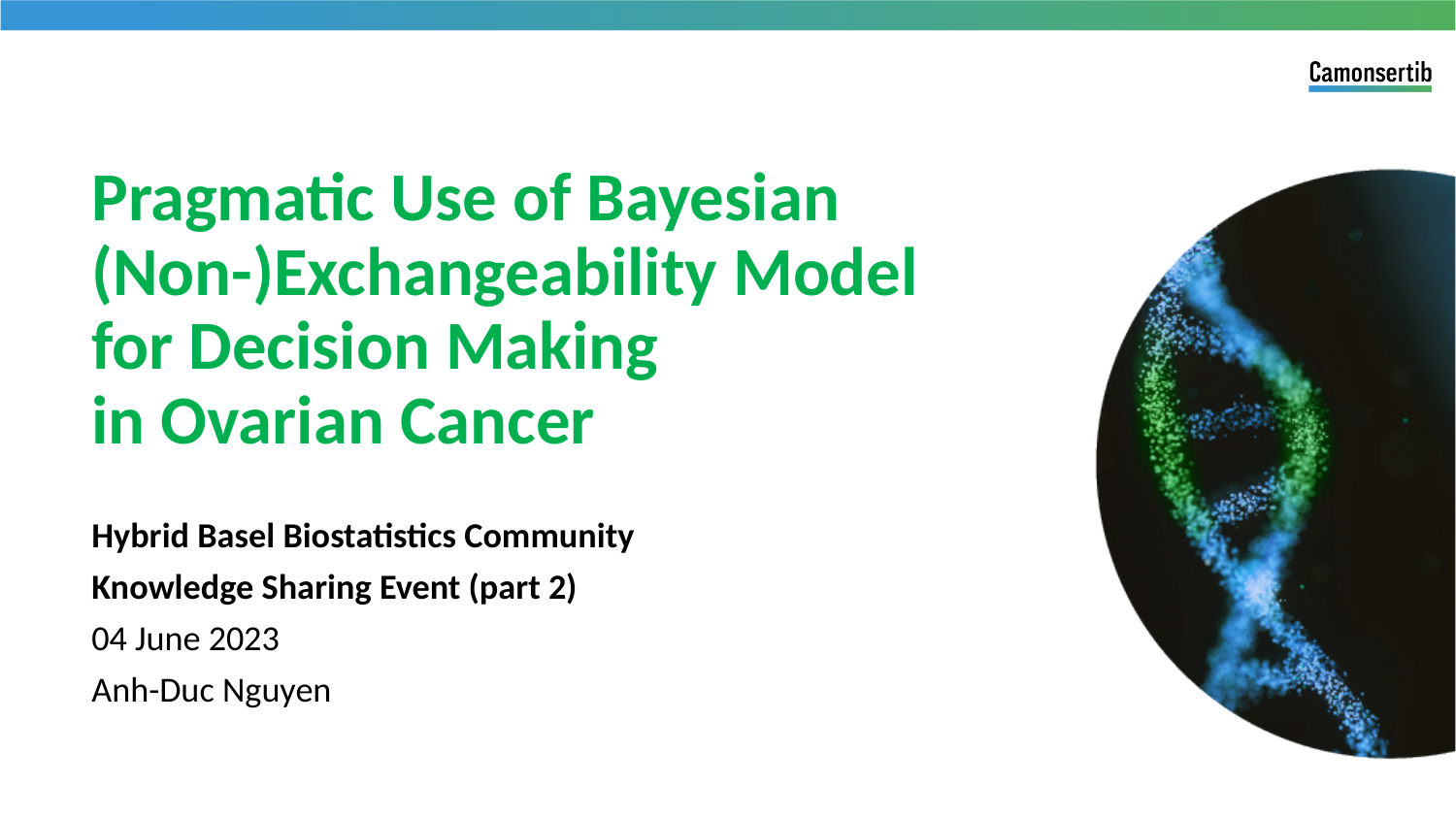

# Pragmatic Use of Bayesian (Non-)Exchangeability Model
for Decision Making
in Ovarian Cancer
Hybrid Basel Biostatistics Community
Knowledge Sharing Event (part 2)
04 June 2023
Anh-Duc Nguyen